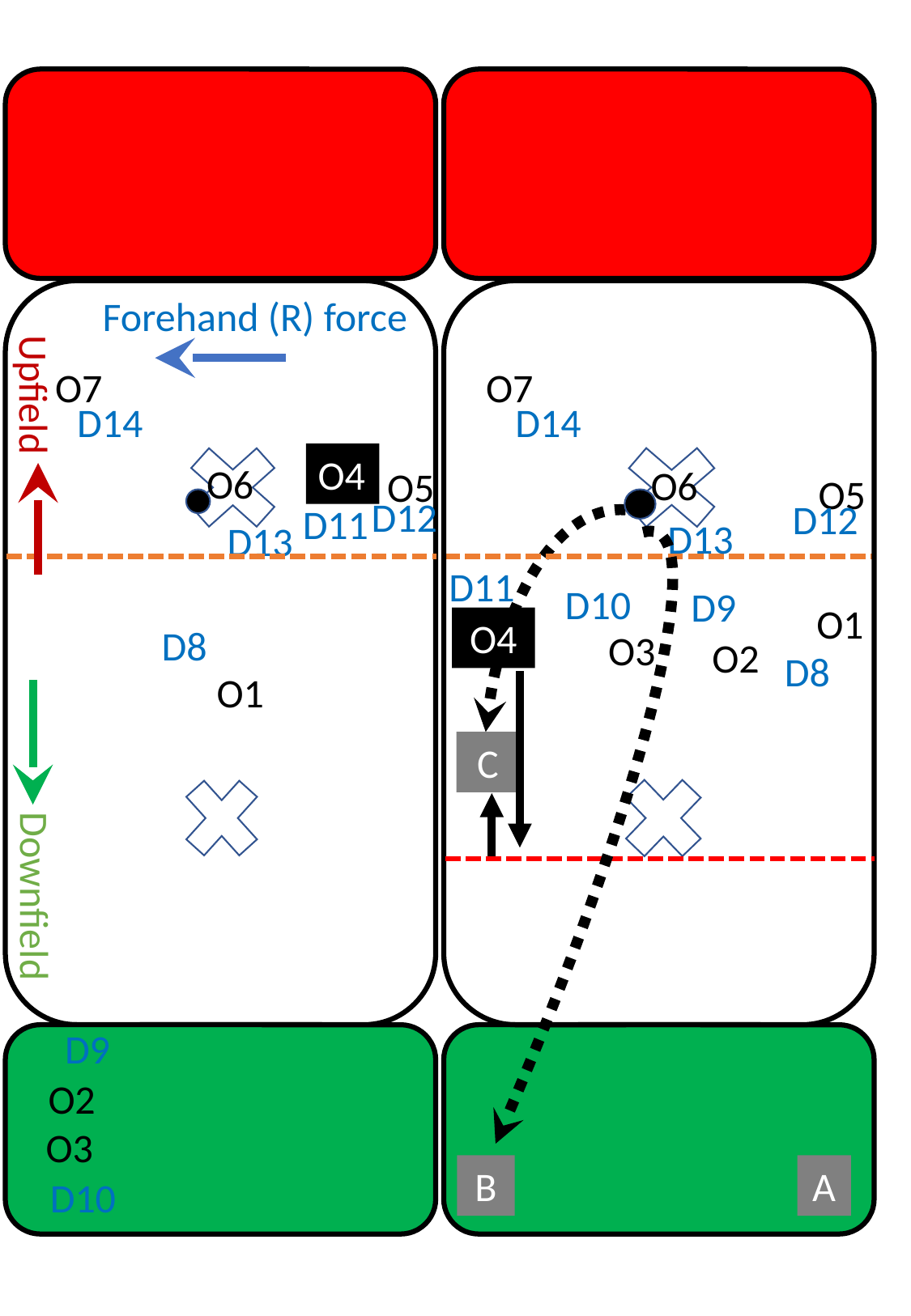

Forehand (R) force
O7
O7
Upfield
D14
D14

O4
O6
O6
O5
O5

D12
D12

D11
D13
D13

D11
D10
D9
O1
O4
D8
O3
O2
D8
O1
C

Downfield
D9

O2
O3
B
A
D10